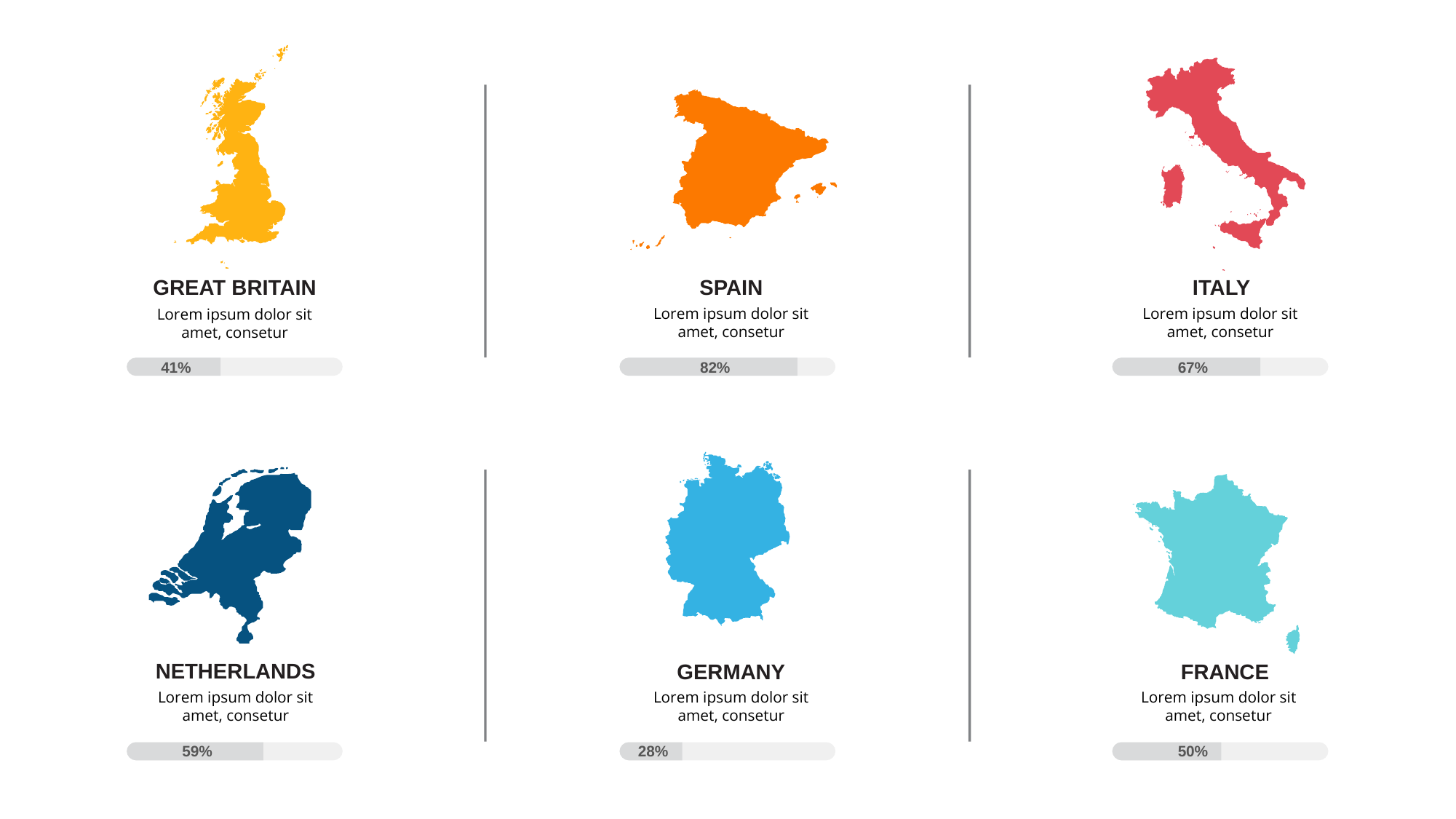

GREAT BRITAIN
Lorem ipsum dolor sit amet, consetur

ITALY
Lorem ipsum dolor sit amet, consetur

SPAIN
Lorem ipsum dolor sit amet, consetur
41%

82%

67%

GERMANY
Lorem ipsum dolor sit amet, consetur

NETHERLANDS
Lorem ipsum dolor sit amet, consetur

FRANCE
Lorem ipsum dolor sit amet, consetur
59%

28%

50%